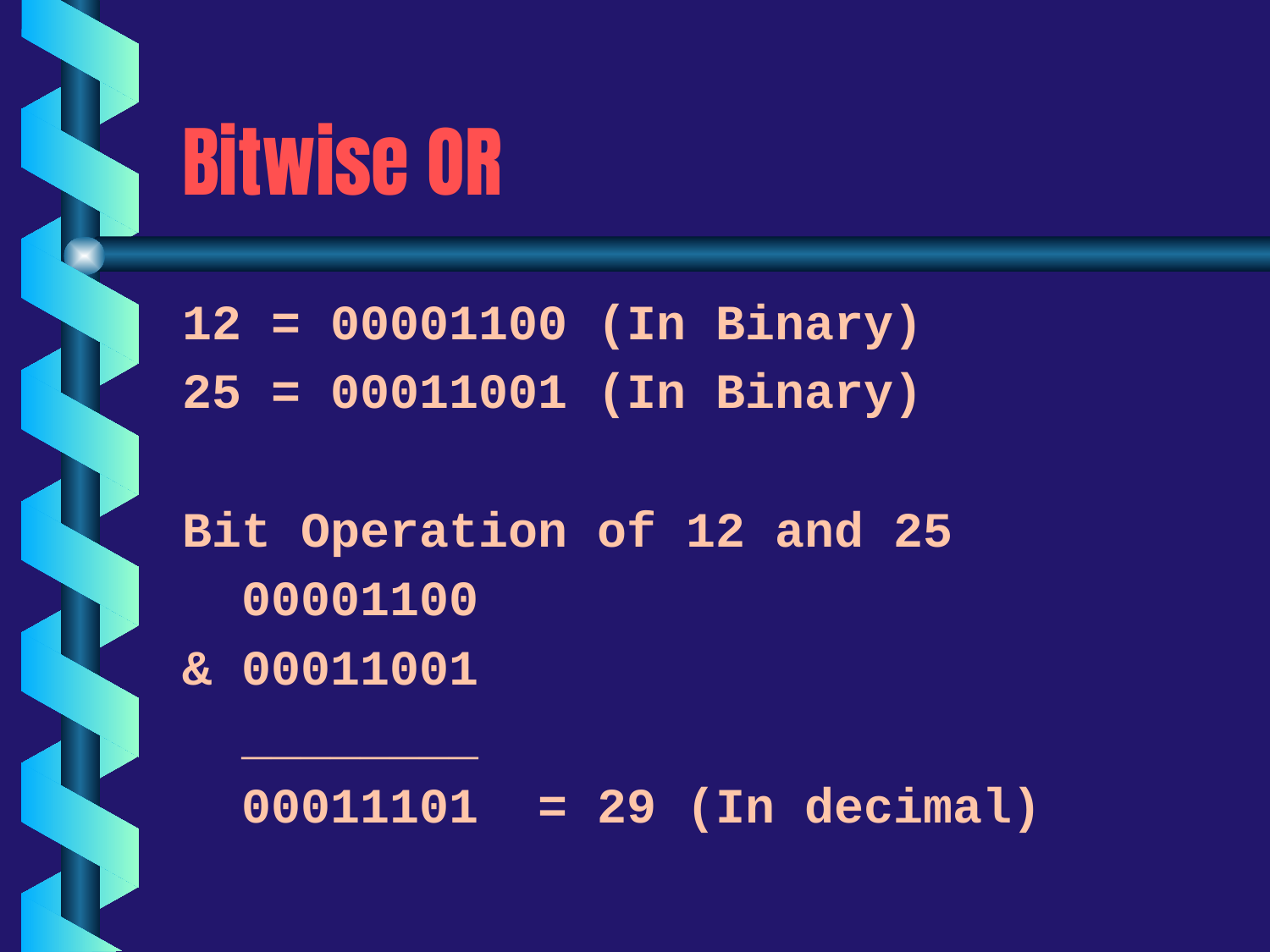

# Bitwise OR
12 = 00001100 (In Binary)
25 = 00011001 (In Binary)

Bit Operation of 12 and 25
  00001100
& 00011001
  ________
  00011101  = 29 (In decimal)